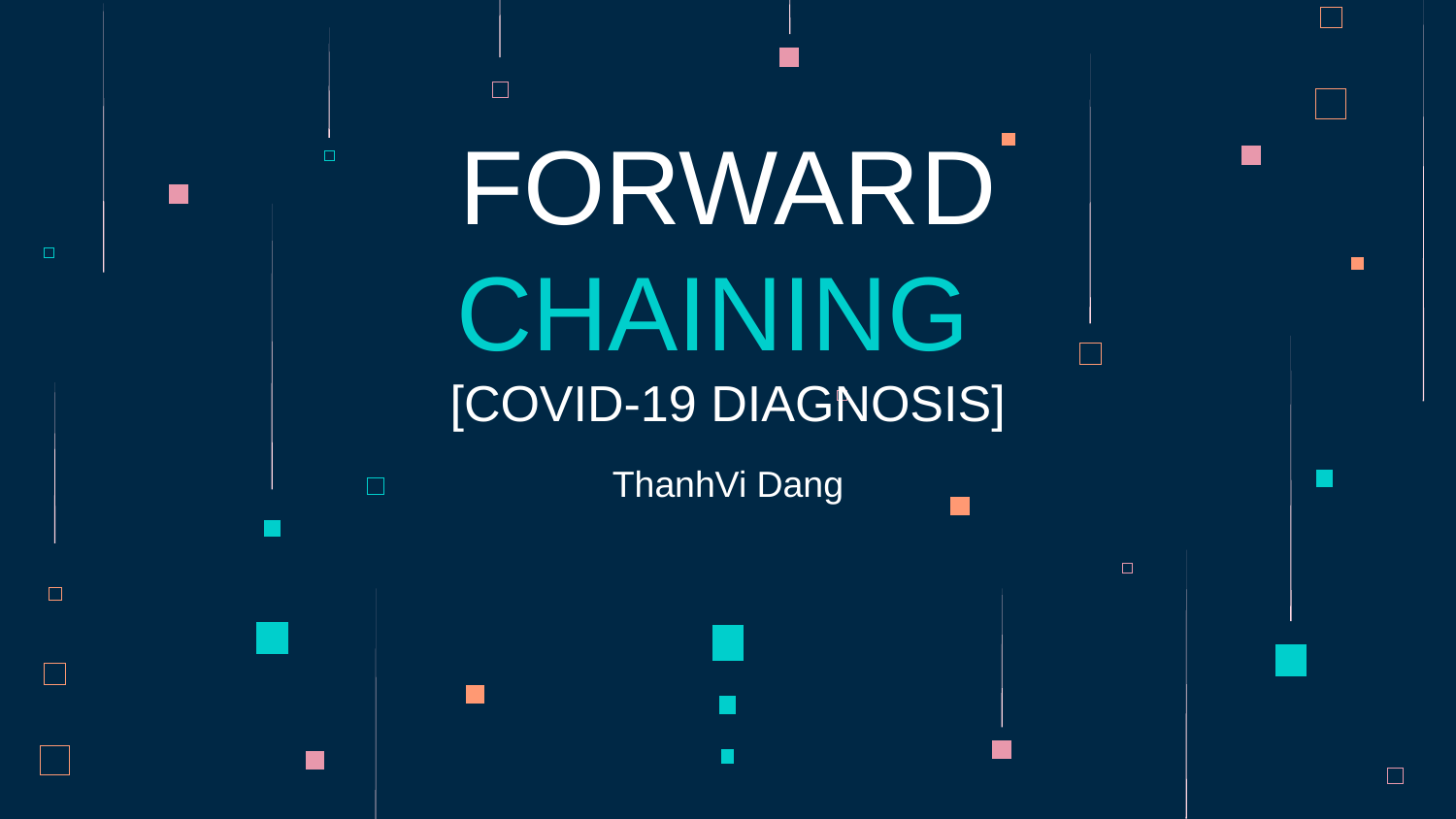

# FORWARD CHAINING
[COVID-19 DIAGNOSIS]

ThanhVi Dang